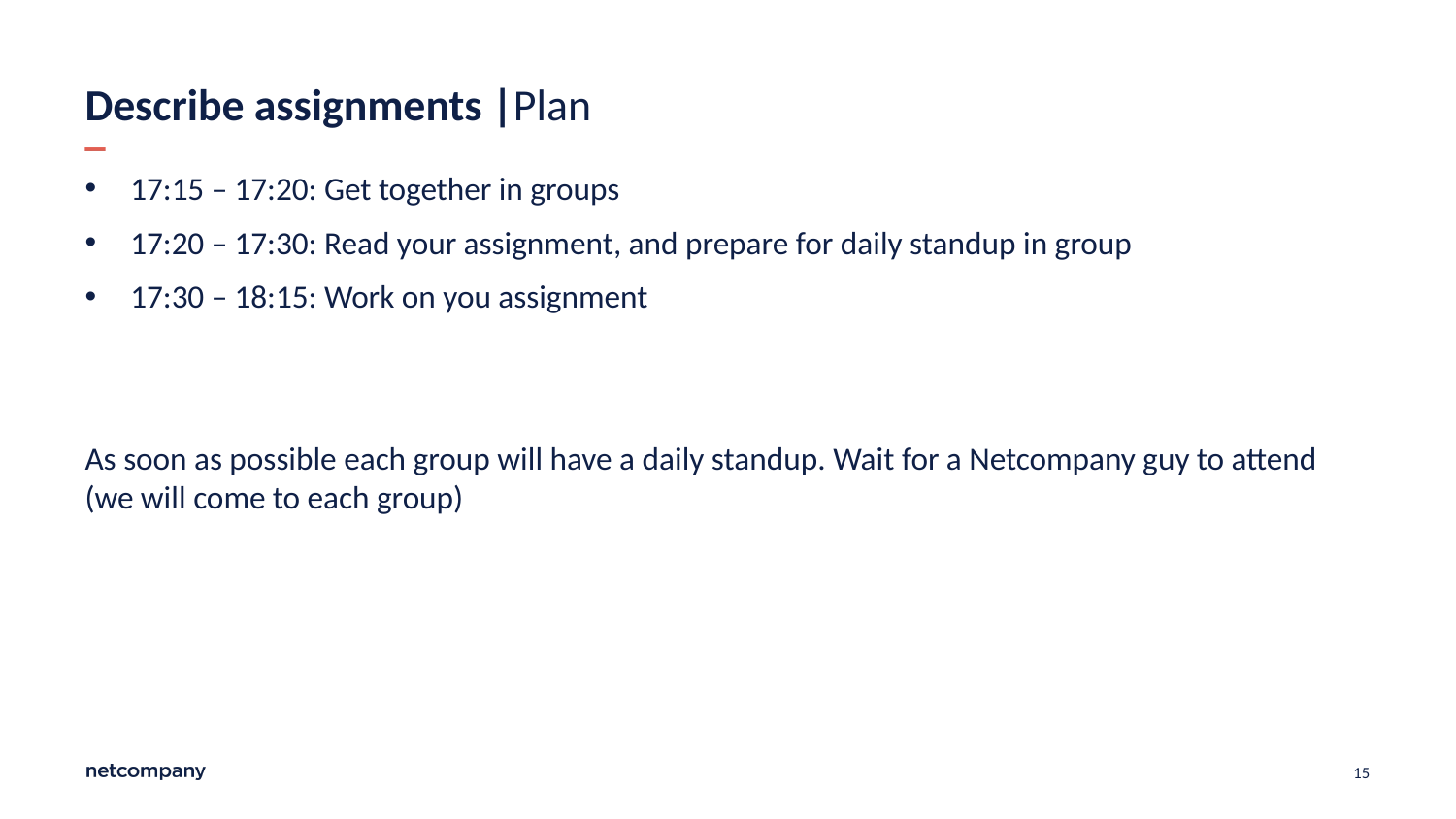

# Describe assignments |Plan
17:15 – 17:20: Get together in groups
17:20 – 17:30: Read your assignment, and prepare for daily standup in group
17:30 – 18:15: Work on you assignment

As soon as possible each group will have a daily standup. Wait for a Netcompany guy to attend (we will come to each group)